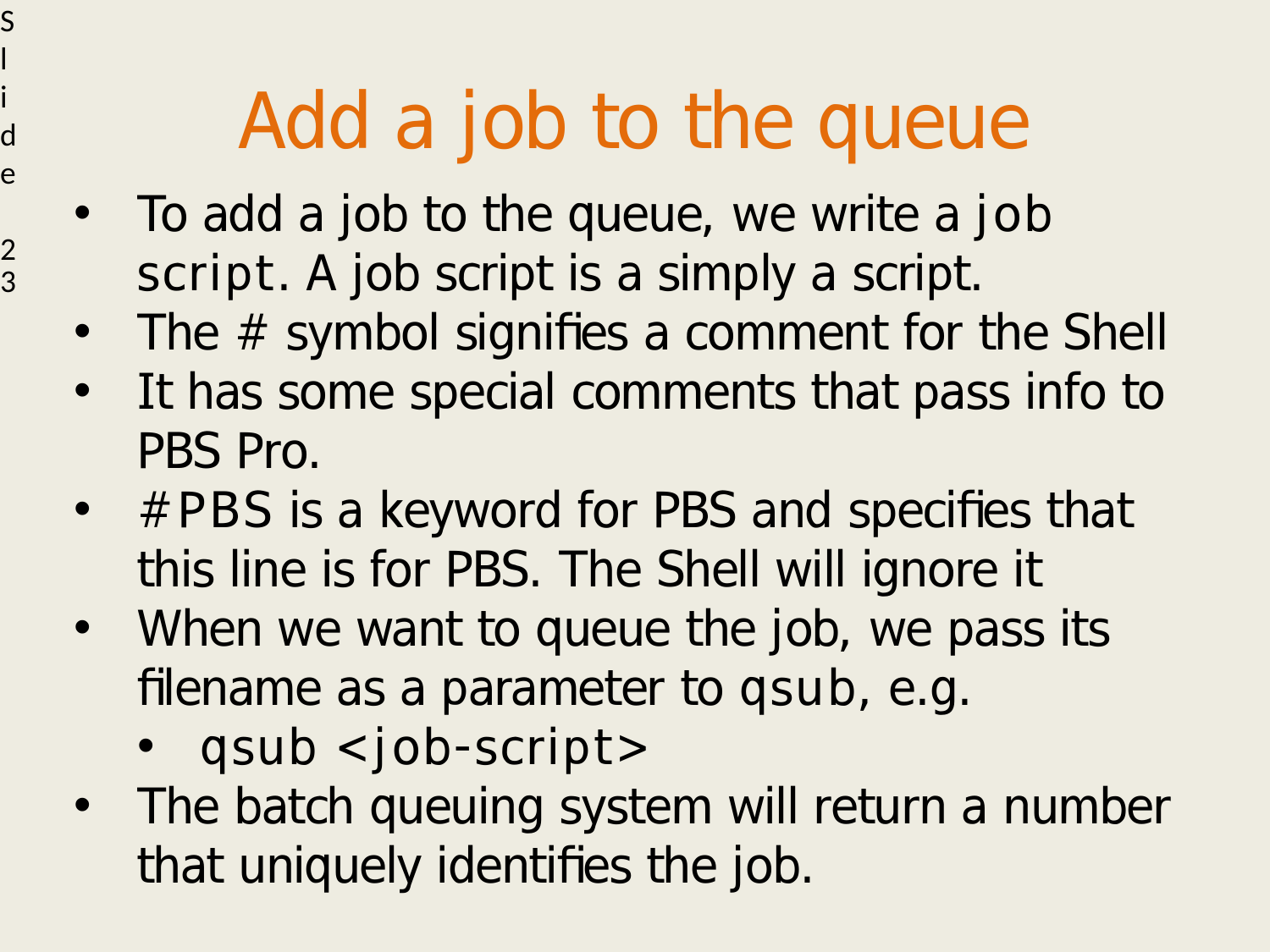

Slide 23
Add a job to the queue
To add a job to the queue, we write a job script. A job script is a simply a script.
The # symbol signifies a comment for the Shell
It has some special comments that pass info to PBS Pro.
#PBS is a keyword for PBS and specifies that this line is for PBS. The Shell will ignore it
When we want to queue the job, we pass its filename as a parameter to qsub, e.g.
qsub <job-script>
The batch queuing system will return a number that uniquely identifies the job.